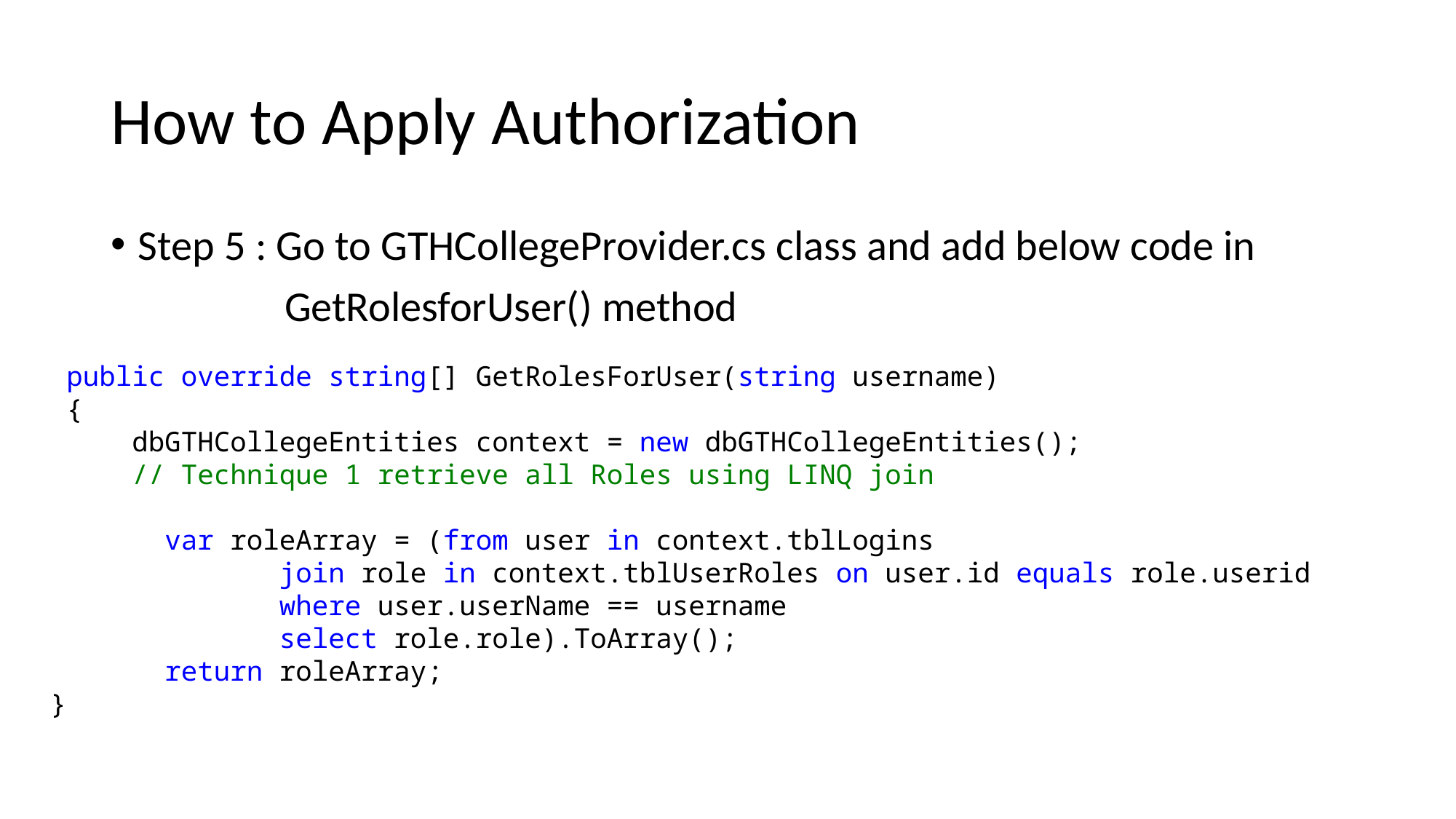

# How to Apply Authorization
Step 5 : Go to GTHCollegeProvider.cs class and add below code in
                  GetRolesforUser() method

 public override string[] GetRolesForUser(string username)
 {
     dbGTHCollegeEntities context = new dbGTHCollegeEntities();
     // Technique 1 retrieve all Roles using LINQ join

       var roleArray = (from user in context.tblLogins
              join role in context.tblUserRoles on user.id equals role.userid
              where user.userName == username
              select role.role).ToArray();
       return roleArray;
}